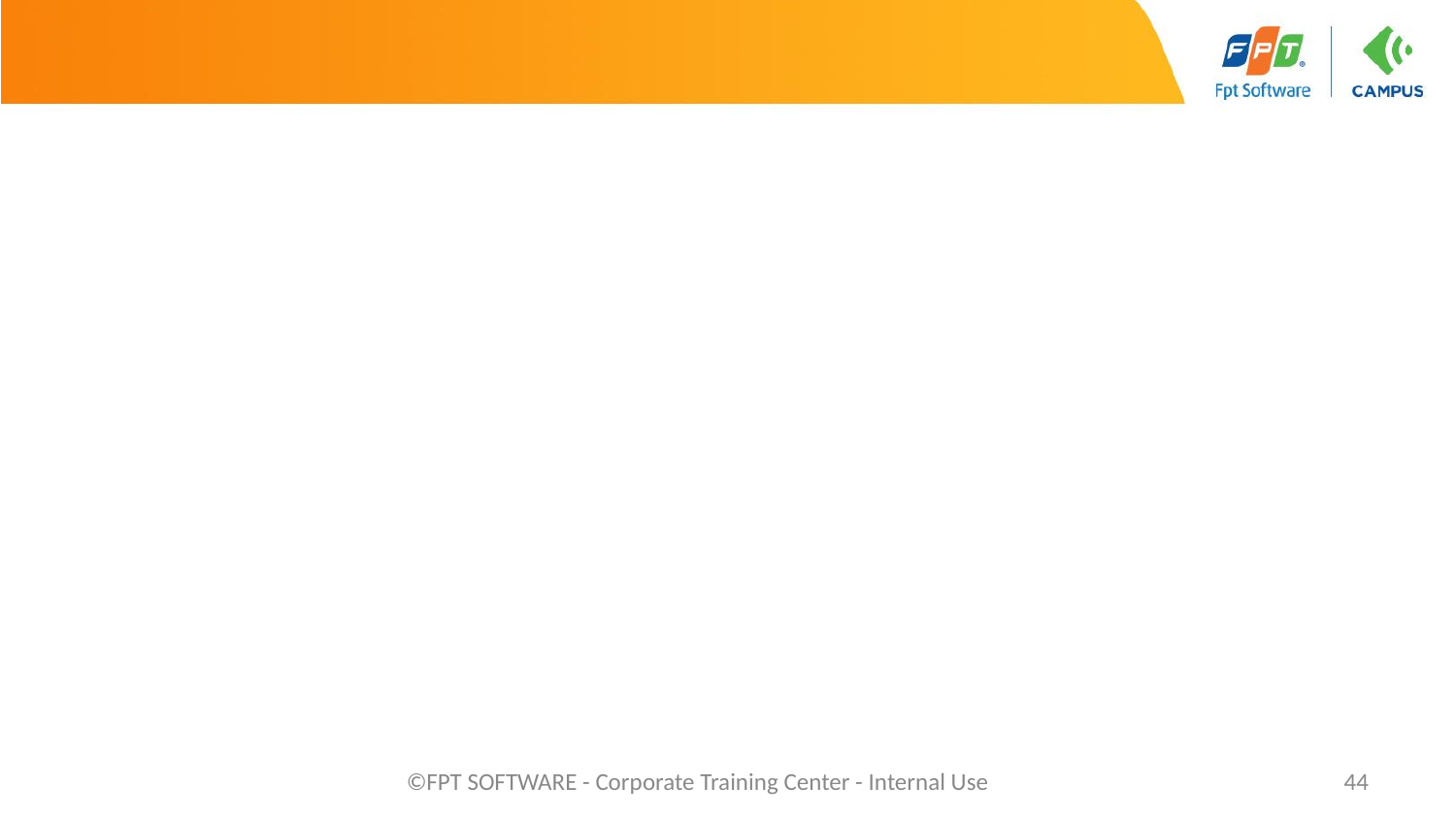

#

©FPT SOFTWARE - Corporate Training Center - Internal Use
44